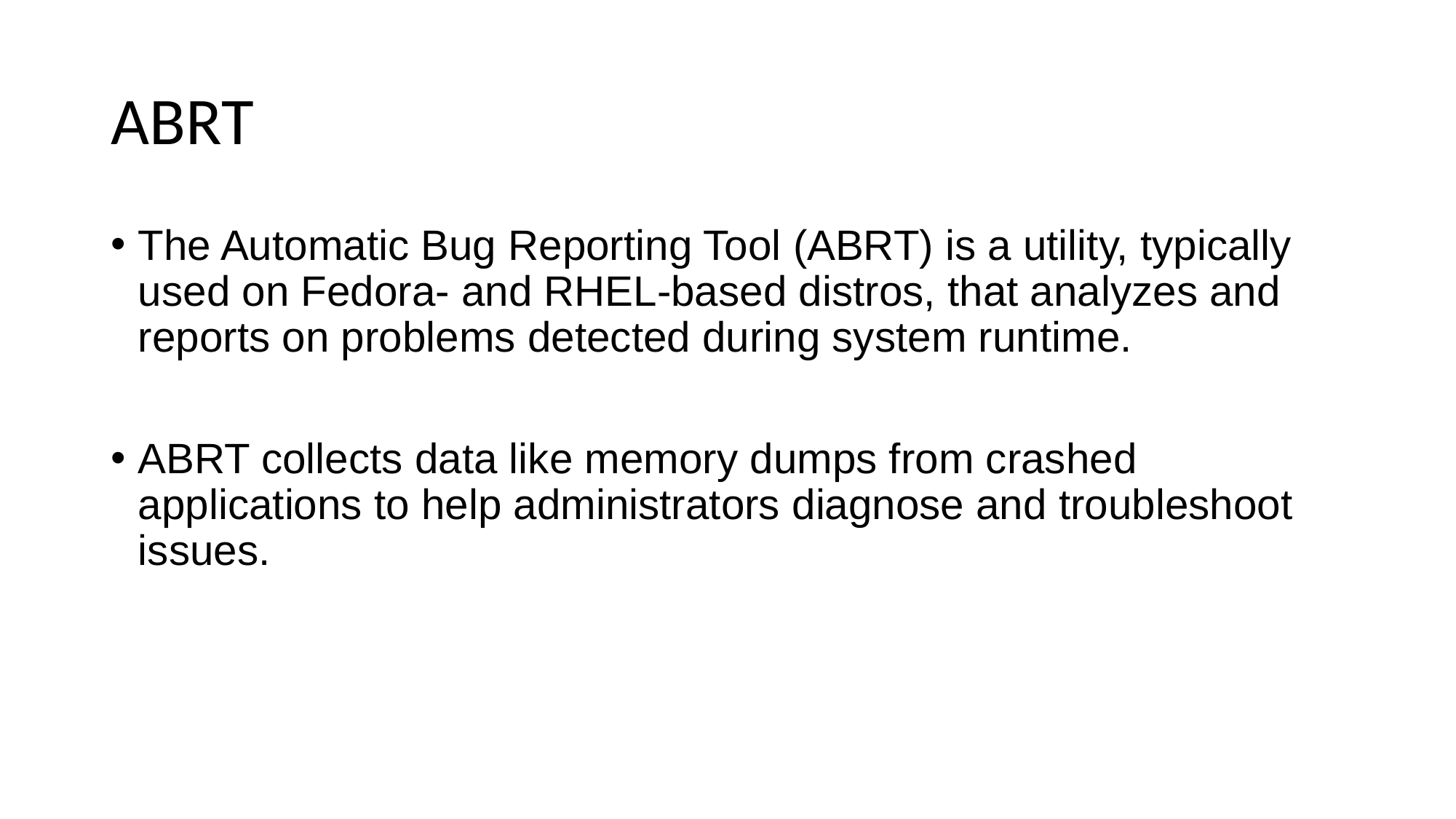

# ABRT
The Automatic Bug Reporting Tool (ABRT) is a utility, typically used on Fedora- and RHEL-based distros, that analyzes and reports on problems detected during system runtime.

ABRT collects data like memory dumps from crashed applications to help administrators diagnose and troubleshoot issues.